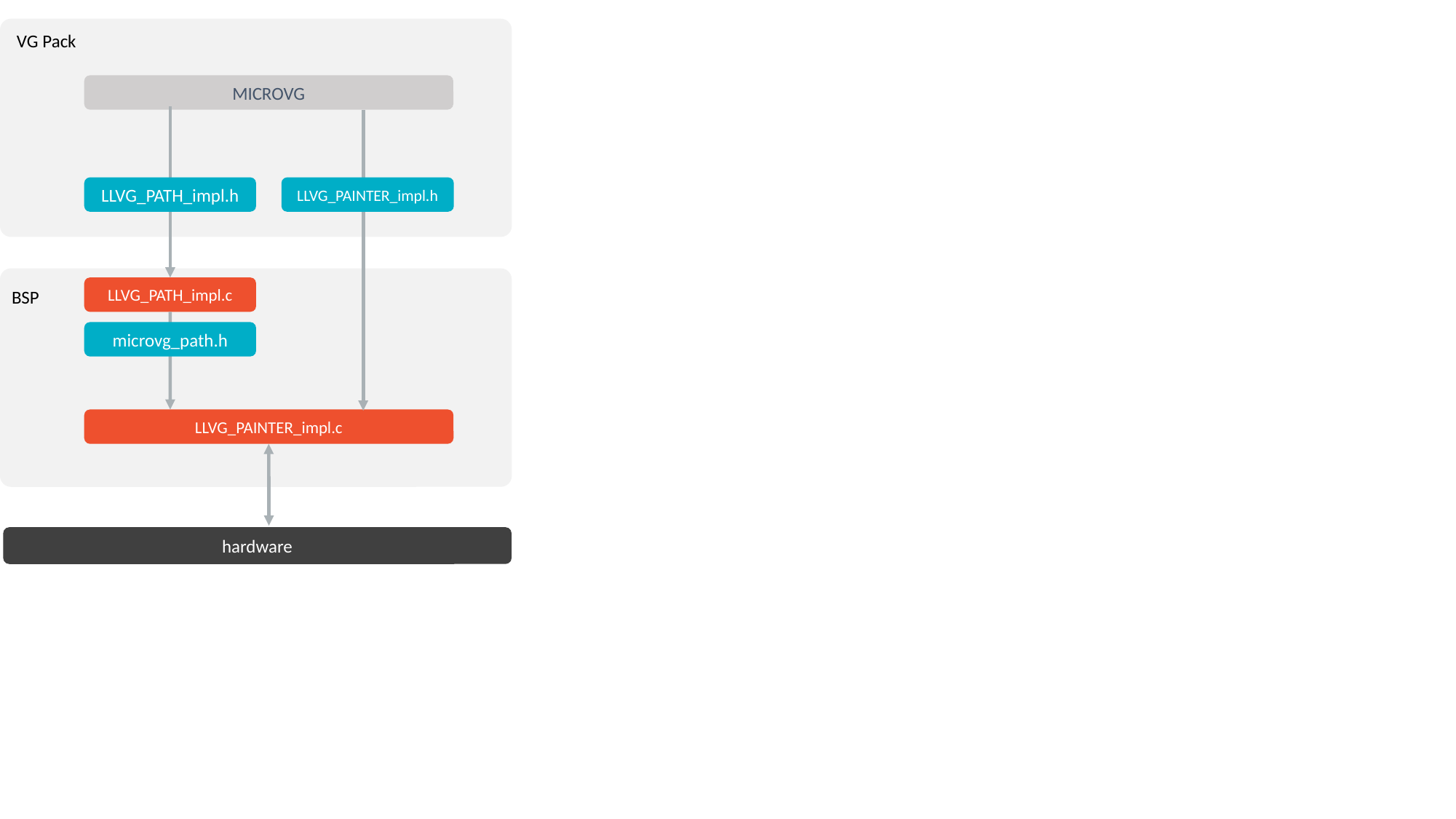

VG Pack
MICROVG
LLVG_PATH_impl.h
LLVG_PAINTER_impl.h

LLVG_PATH_impl.c
BSP
microvg_path.h
LLVG_PAINTER_impl.c
hardware